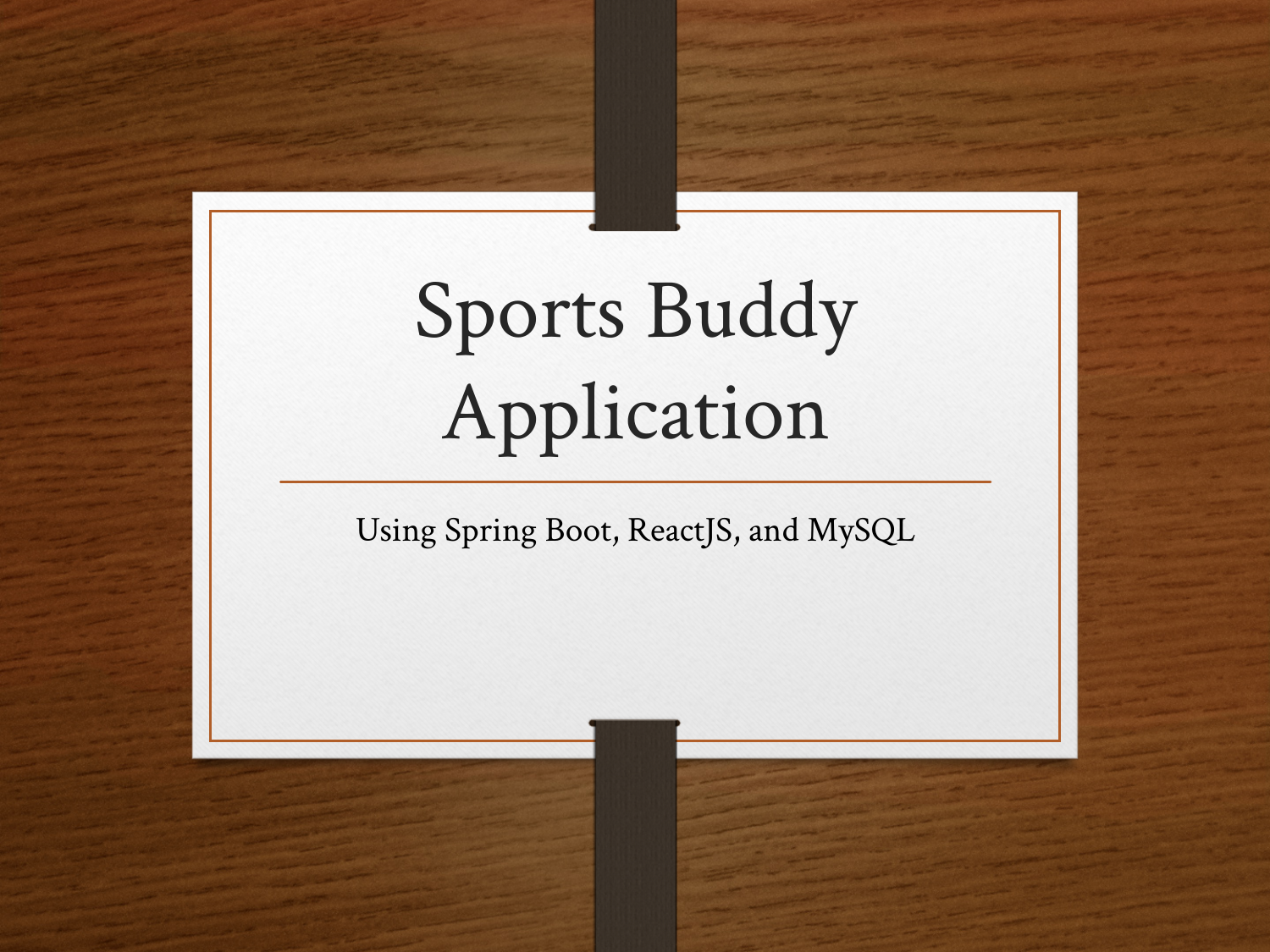

# Sports Buddy Application
Using Spring Boot, ReactJS, and MySQL